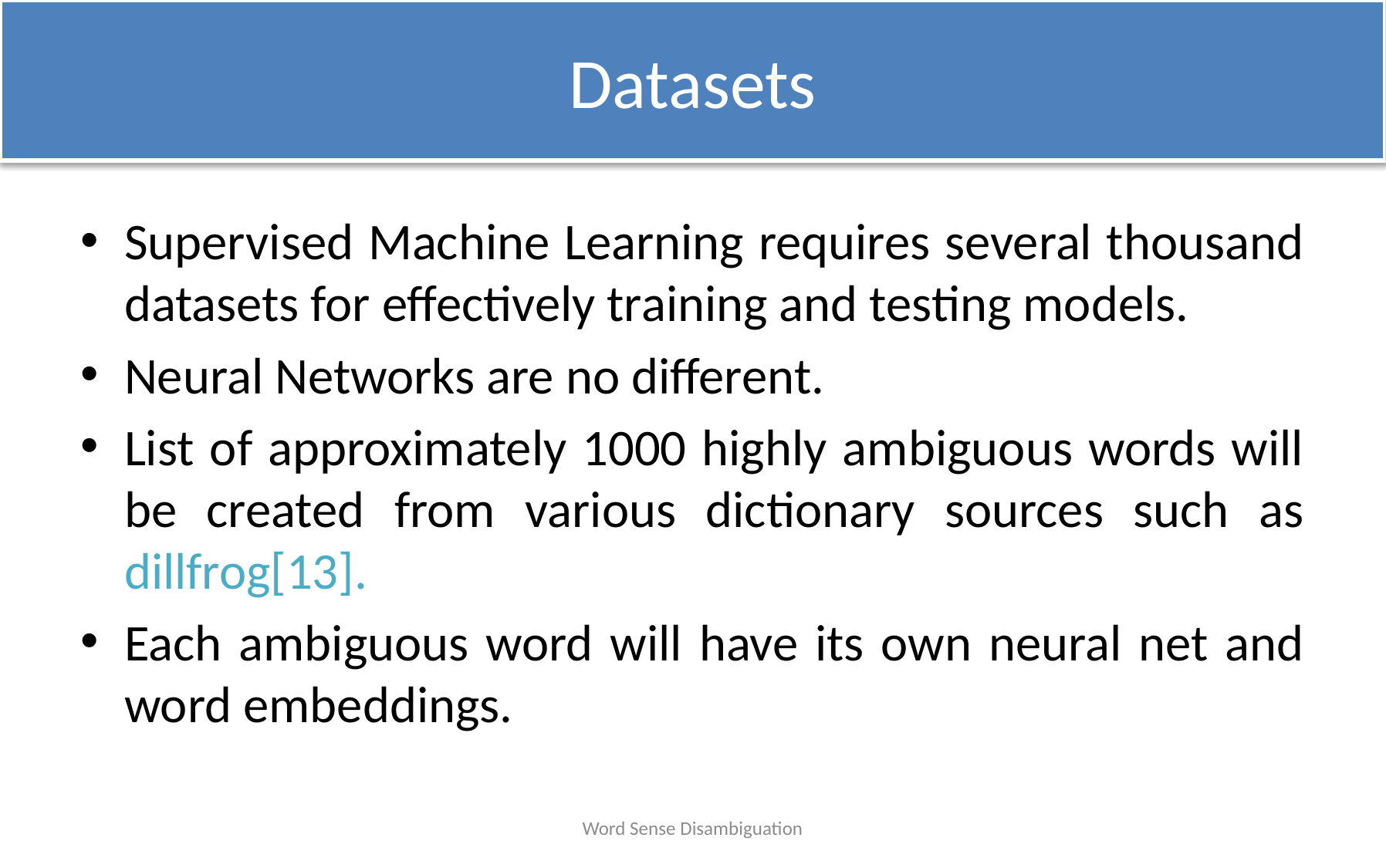

Datasets
Supervised Machine Learning requires several thousand datasets for effectively training and testing models.
Neural Networks are no different.
List of approximately 1000 highly ambiguous words will be created from various dictionary sources such as dillfrog[13].
Each ambiguous word will have its own neural net and word embeddings.

Word Sense Disambiguation